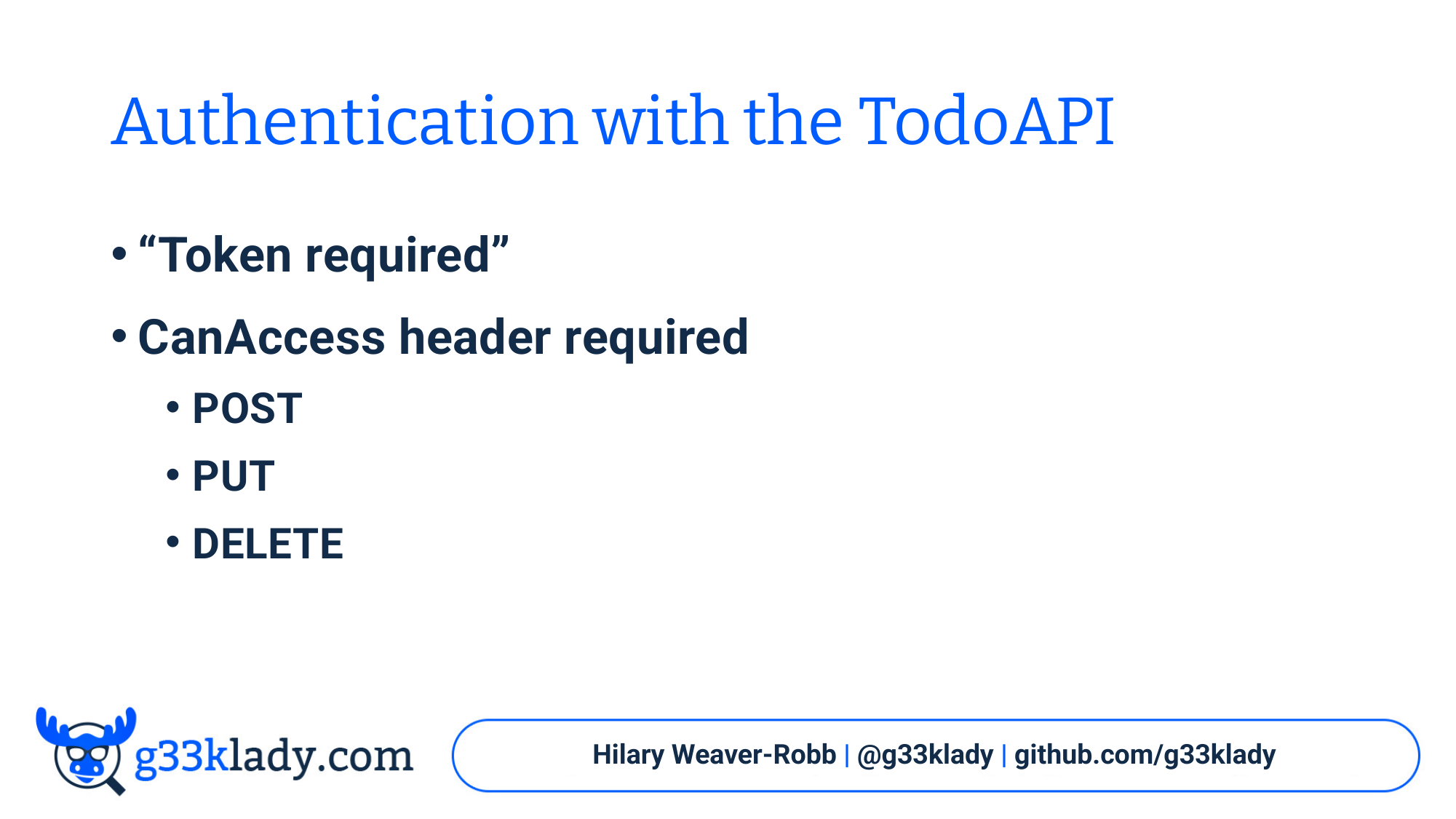

# Authentication with the TodoAPI
“Token required”
CanAccess header required
POST
PUT
DELETE